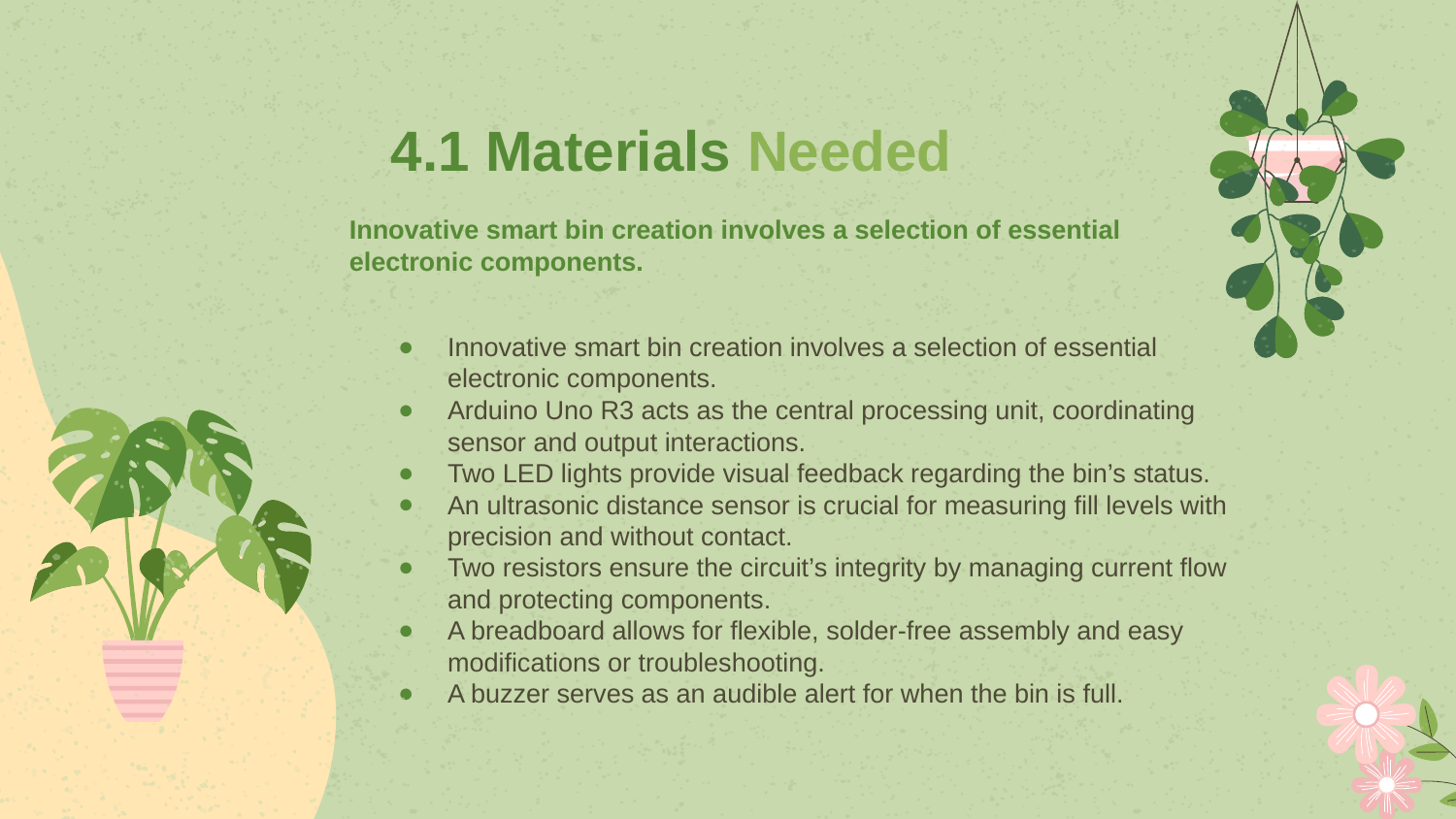

# 4.1 Materials Needed
Innovative smart bin creation involves a selection of essential electronic components.

Innovative smart bin creation involves a selection of essential electronic components.
Arduino Uno R3 acts as the central processing unit, coordinating sensor and output interactions.
Two LED lights provide visual feedback regarding the bin’s status.
An ultrasonic distance sensor is crucial for measuring fill levels with precision and without contact.
Two resistors ensure the circuit’s integrity by managing current flow and protecting components.
A breadboard allows for flexible, solder-free assembly and easy modifications or troubleshooting.
A buzzer serves as an audible alert for when the bin is full.